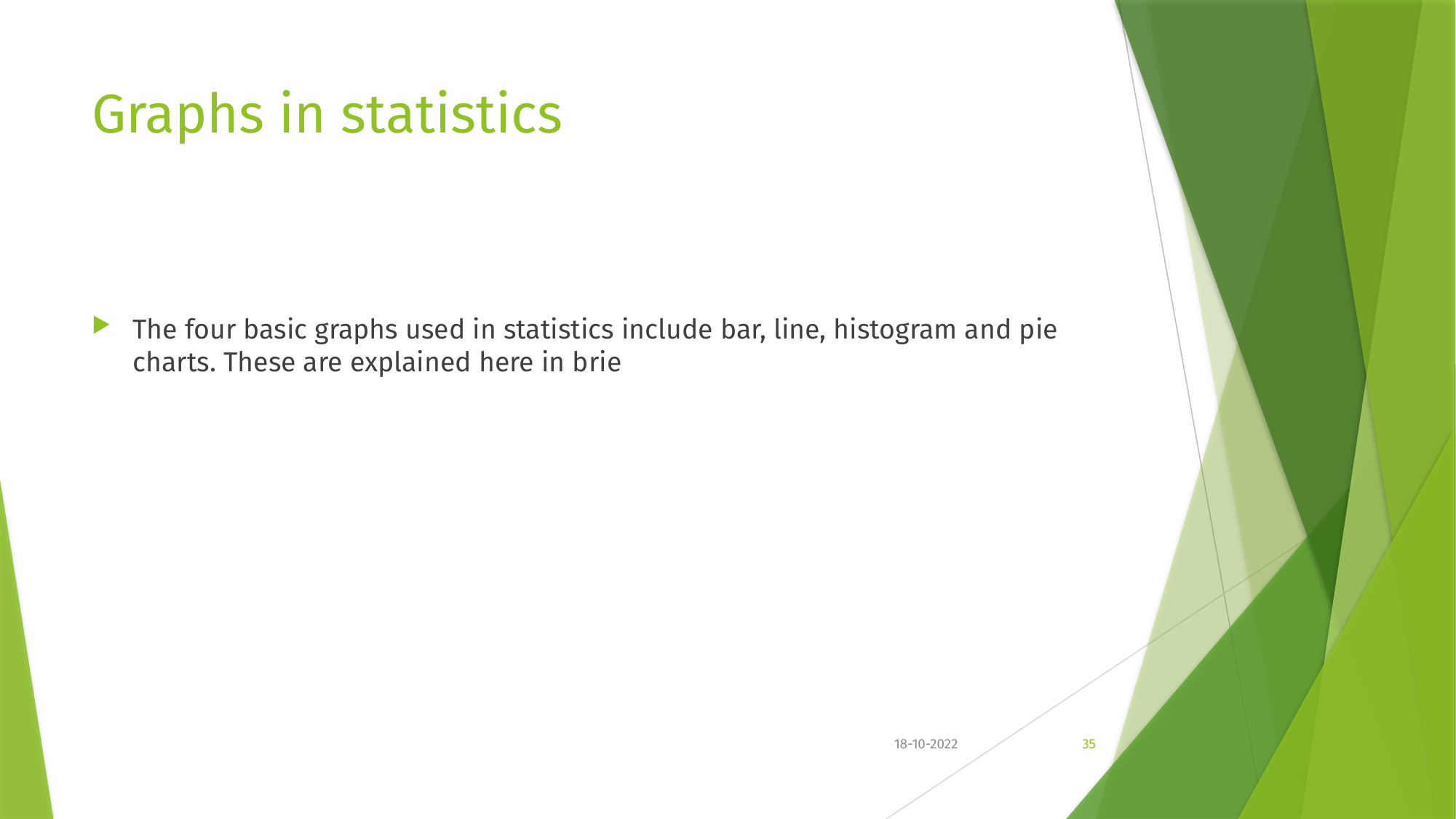

# Graphs in statistics

The four basic graphs used in statistics include bar, line, histogram and pie charts. These are explained here in brie
18-10-2022
35